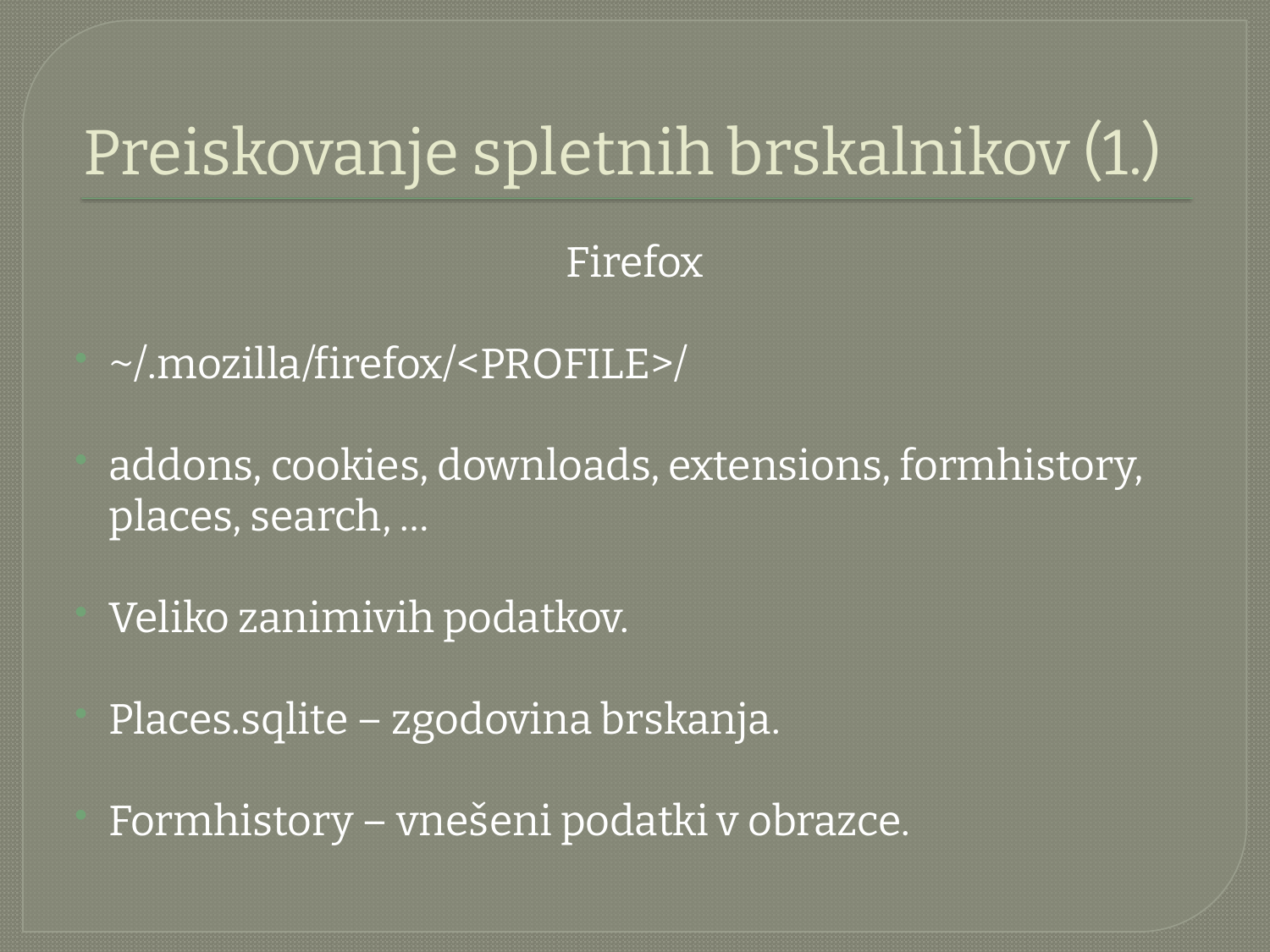

# Preiskovanje spletnih brskalnikov (1.)
Firefox

~/.mozilla/firefox/<PROFILE>/

addons, cookies, downloads, extensions, formhistory, places, search, …

Veliko zanimivih podatkov.

Places.sqlite – zgodovina brskanja.

Formhistory – vnešeni podatki v obrazce.